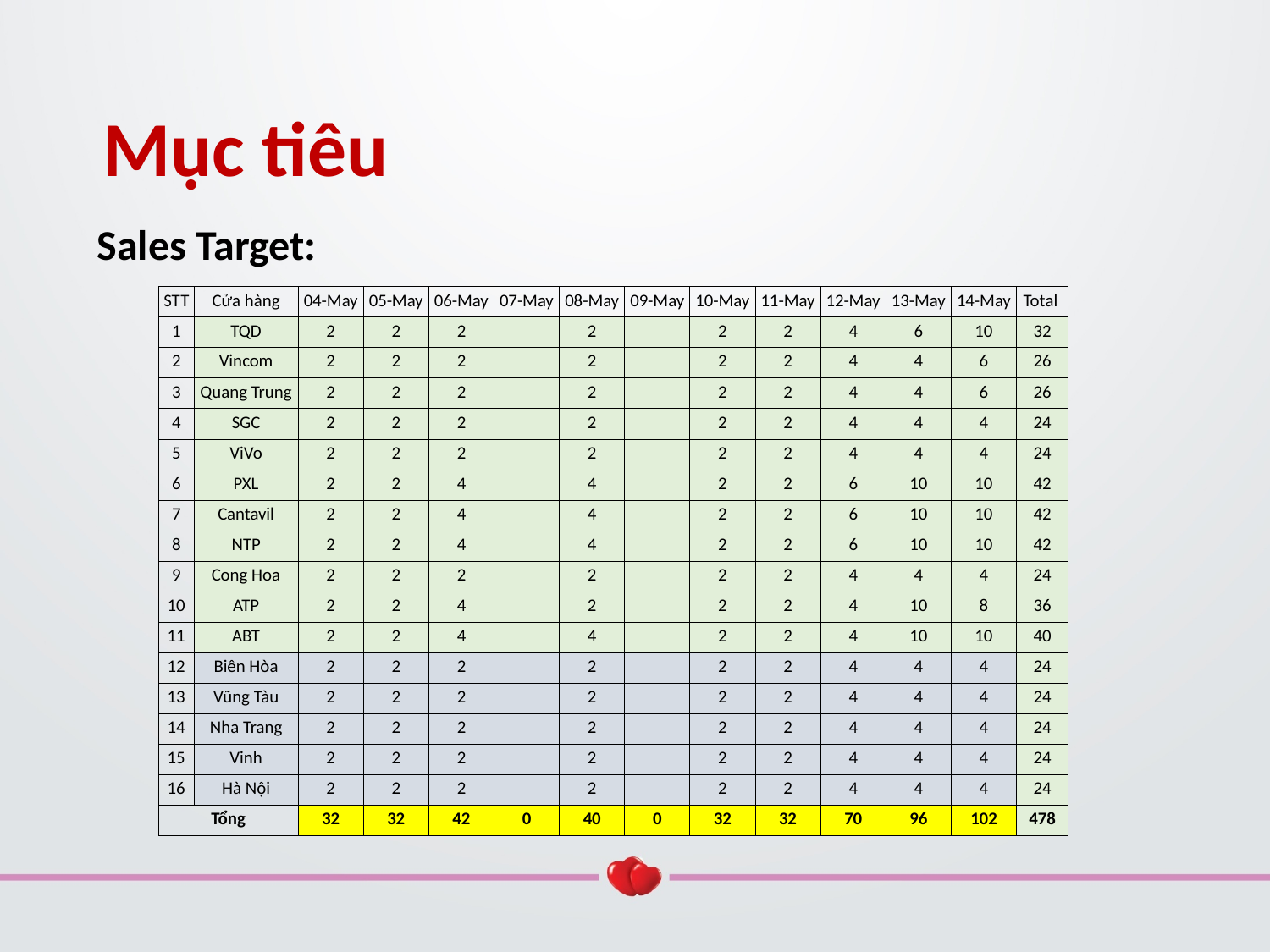

Mục tiêu
Sales Target:
| STT | Cửa hàng | 04-May | 05-May | 06-May | 07-May | 08-May | 09-May | 10-May | 11-May | 12-May | 13-May | 14-May | Total |
| --- | --- | --- | --- | --- | --- | --- | --- | --- | --- | --- | --- | --- | --- |
| 1 | TQD | 2 | 2 | 2 |  | 2 |  | 2 | 2 | 4 | 6 | 10 | 32 |
| 2 | Vincom | 2 | 2 | 2 |  | 2 |  | 2 | 2 | 4 | 4 | 6 | 26 |
| 3 | Quang Trung | 2 | 2 | 2 |  | 2 |  | 2 | 2 | 4 | 4 | 6 | 26 |
| 4 | SGC | 2 | 2 | 2 |  | 2 |  | 2 | 2 | 4 | 4 | 4 | 24 |
| 5 | ViVo | 2 | 2 | 2 |  | 2 |  | 2 | 2 | 4 | 4 | 4 | 24 |
| 6 | PXL | 2 | 2 | 4 |  | 4 |  | 2 | 2 | 6 | 10 | 10 | 42 |
| 7 | Cantavil | 2 | 2 | 4 |  | 4 |  | 2 | 2 | 6 | 10 | 10 | 42 |
| 8 | NTP | 2 | 2 | 4 |  | 4 |  | 2 | 2 | 6 | 10 | 10 | 42 |
| 9 | Cong Hoa | 2 | 2 | 2 |  | 2 |  | 2 | 2 | 4 | 4 | 4 | 24 |
| 10 | ATP | 2 | 2 | 4 |  | 2 |  | 2 | 2 | 4 | 10 | 8 | 36 |
| 11 | ABT | 2 | 2 | 4 |  | 4 |  | 2 | 2 | 4 | 10 | 10 | 40 |
| 12 | Biên Hòa | 2 | 2 | 2 |  | 2 |  | 2 | 2 | 4 | 4 | 4 | 24 |
| 13 | Vũng Tàu | 2 | 2 | 2 |  | 2 |  | 2 | 2 | 4 | 4 | 4 | 24 |
| 14 | Nha Trang | 2 | 2 | 2 |  | 2 |  | 2 | 2 | 4 | 4 | 4 | 24 |
| 15 | Vinh | 2 | 2 | 2 |  | 2 |  | 2 | 2 | 4 | 4 | 4 | 24 |
| 16 | Hà Nội | 2 | 2 | 2 |  | 2 |  | 2 | 2 | 4 | 4 | 4 | 24 |
| Tổng |  | 32 | 32 | 42 | 0 | 40 | 0 | 32 | 32 | 70 | 96 | 102 | 478 |